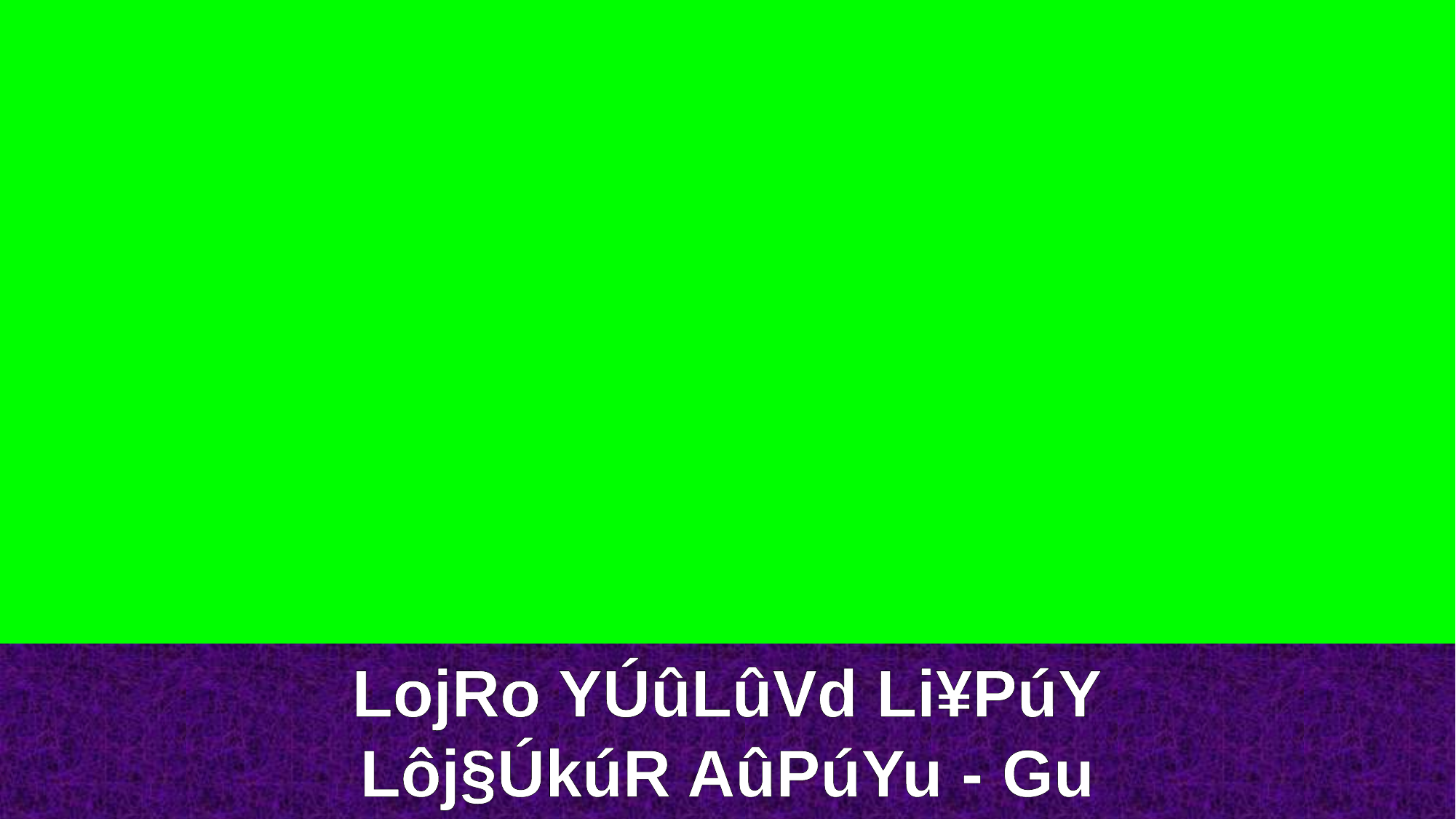

LojRo YÚûLûVd Li¥PúY
Lôj§ÚkúR AûPúYu - Gu